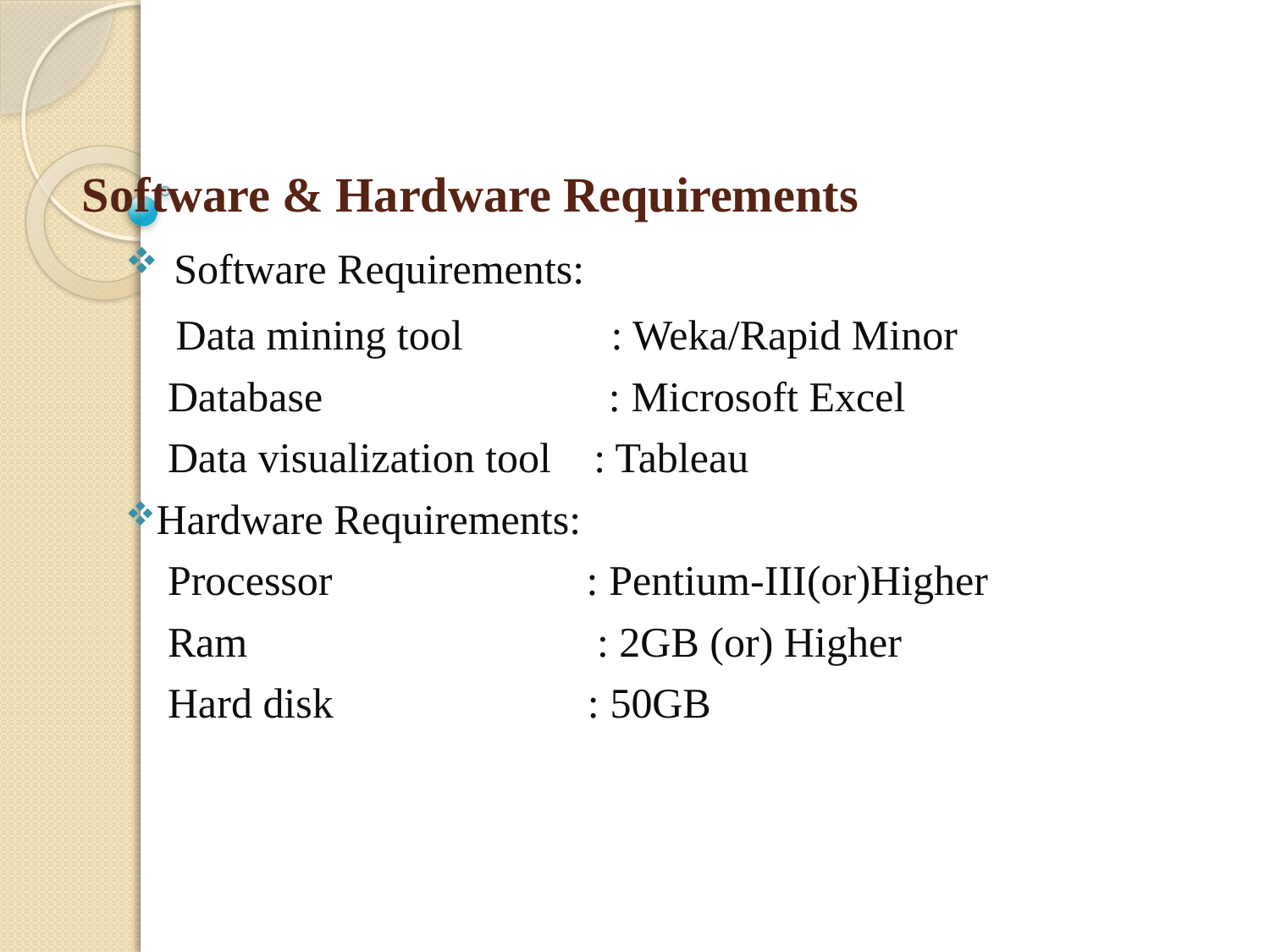

# Software & Hardware Requirements
 Software Requirements:
    Data mining tool              : Weka/Rapid Minor
    Database                           : Microsoft Excel
    Data visualization tool    : Tableau
Hardware Requirements:
    Processor                        : Pentium-III(or)Higher
    Ram                                 : 2GB (or) Higher
    Hard disk                        : 50GB